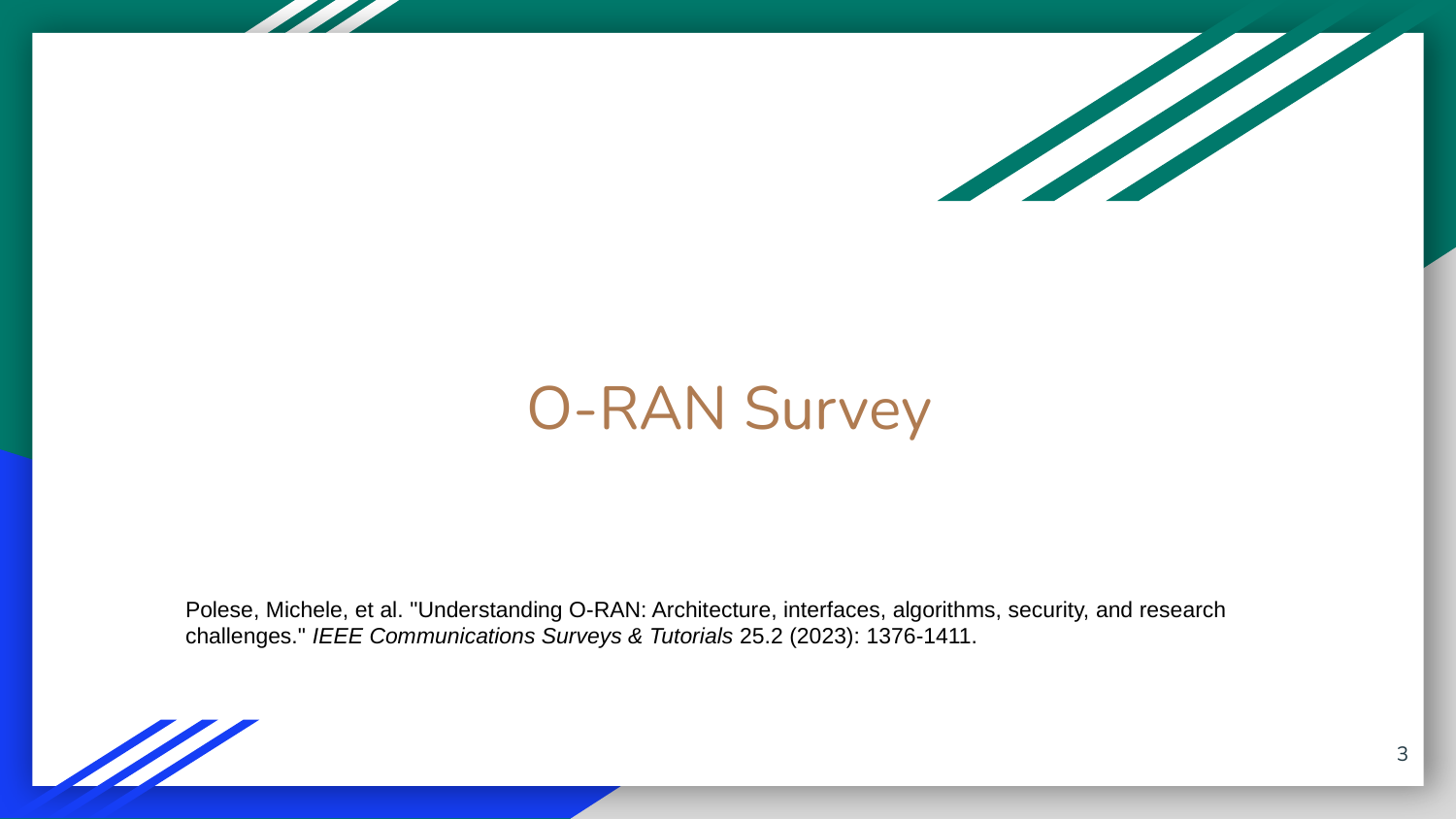

# O-RAN Survey
Polese, Michele, et al. "Understanding O-RAN: Architecture, interfaces, algorithms, security, and research challenges." IEEE Communications Surveys & Tutorials 25.2 (2023): 1376-1411.
3